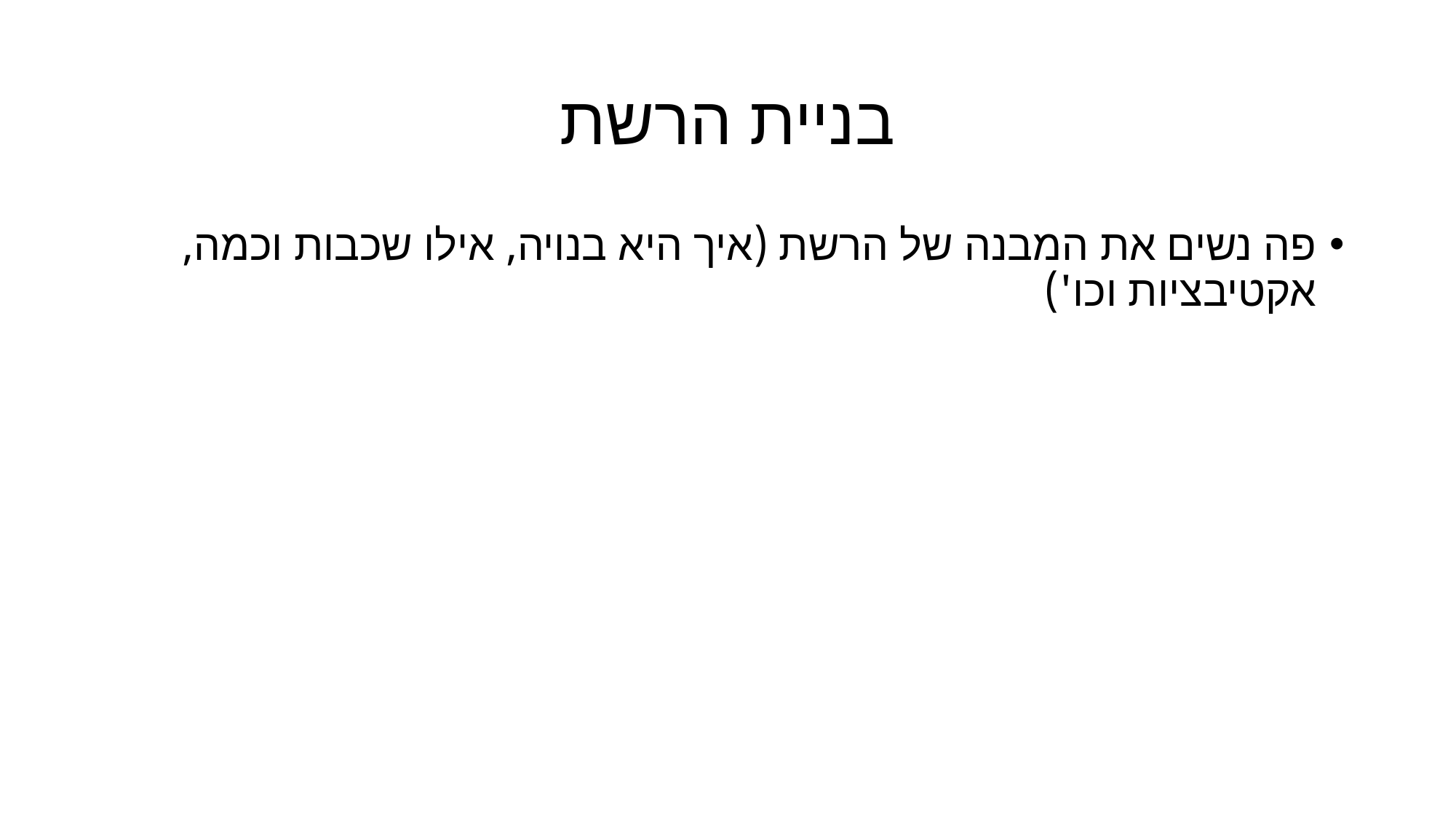

# בניית הרשת
פה נשים את המבנה של הרשת (איך היא בנויה, אילו שכבות וכמה, אקטיבציות וכו')